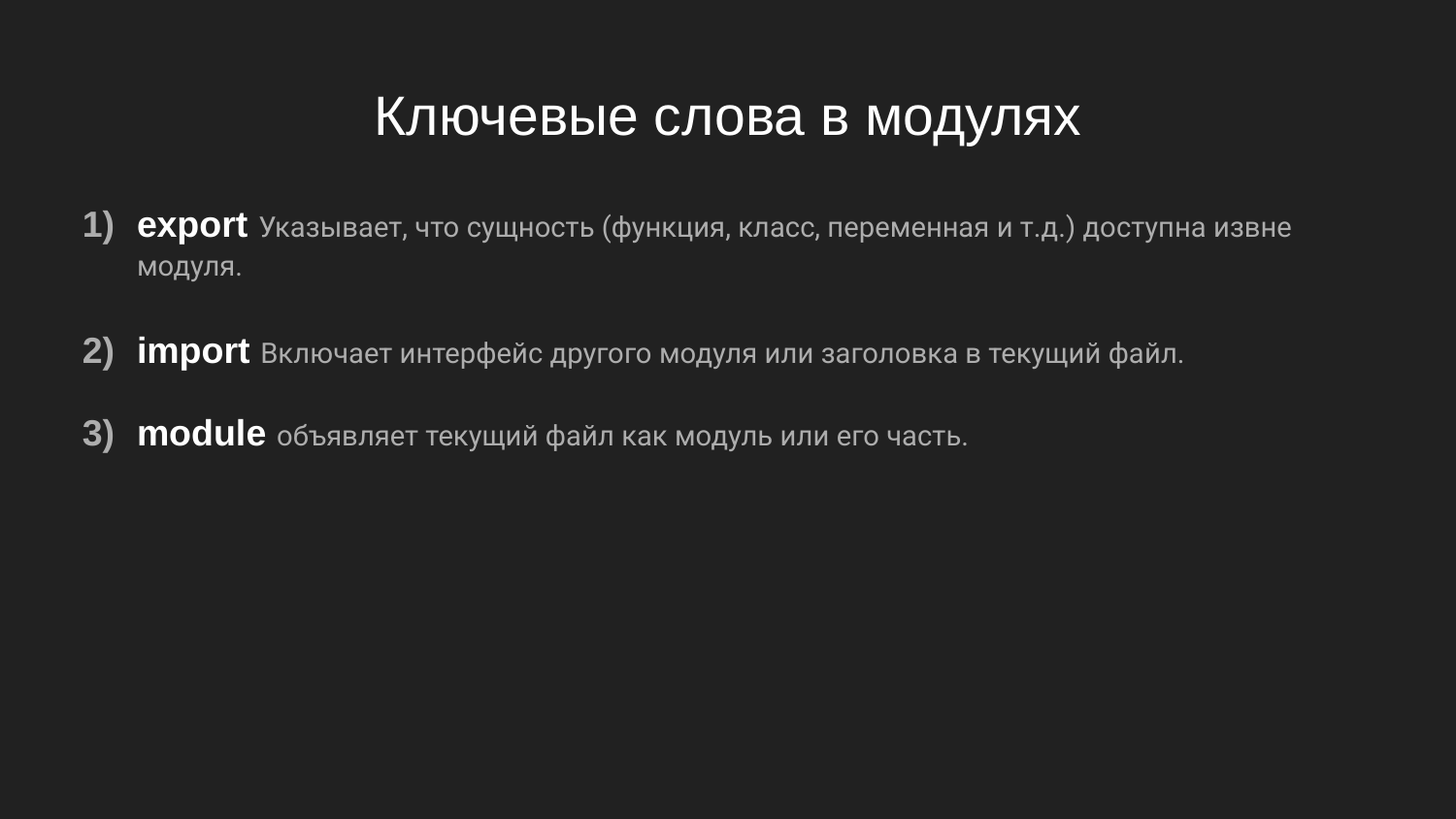

# Ключевые слова в модулях
export Указывает, что сущность (функция, класс, переменная и т.д.) доступна извне модуля.
import Включает интерфейс другого модуля или заголовка в текущий файл.
module объявляет текущий файл как модуль или его часть.